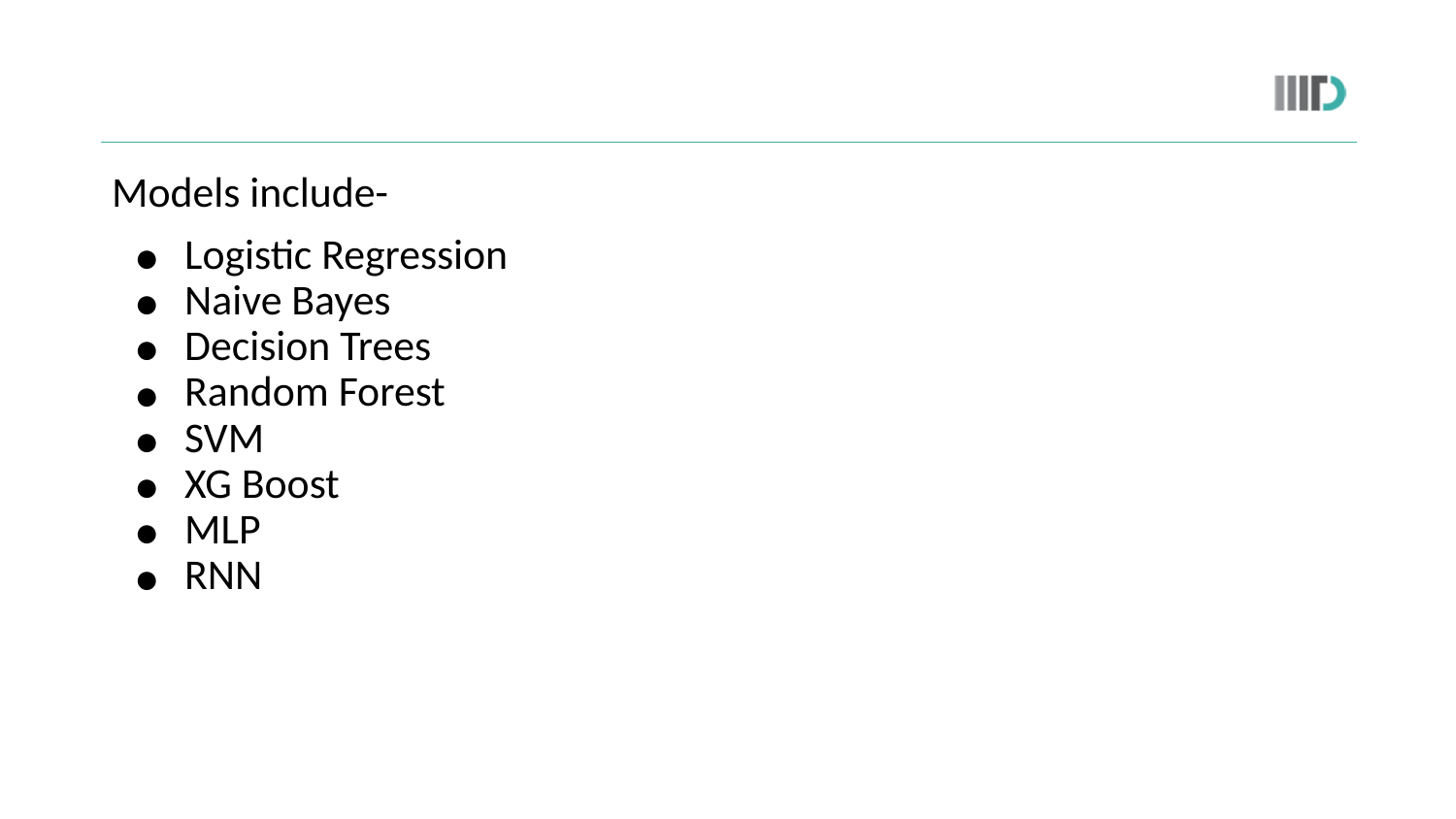

#
Models include-
Logistic Regression
Naive Bayes
Decision Trees
Random Forest
SVM
XG Boost
MLP
RNN